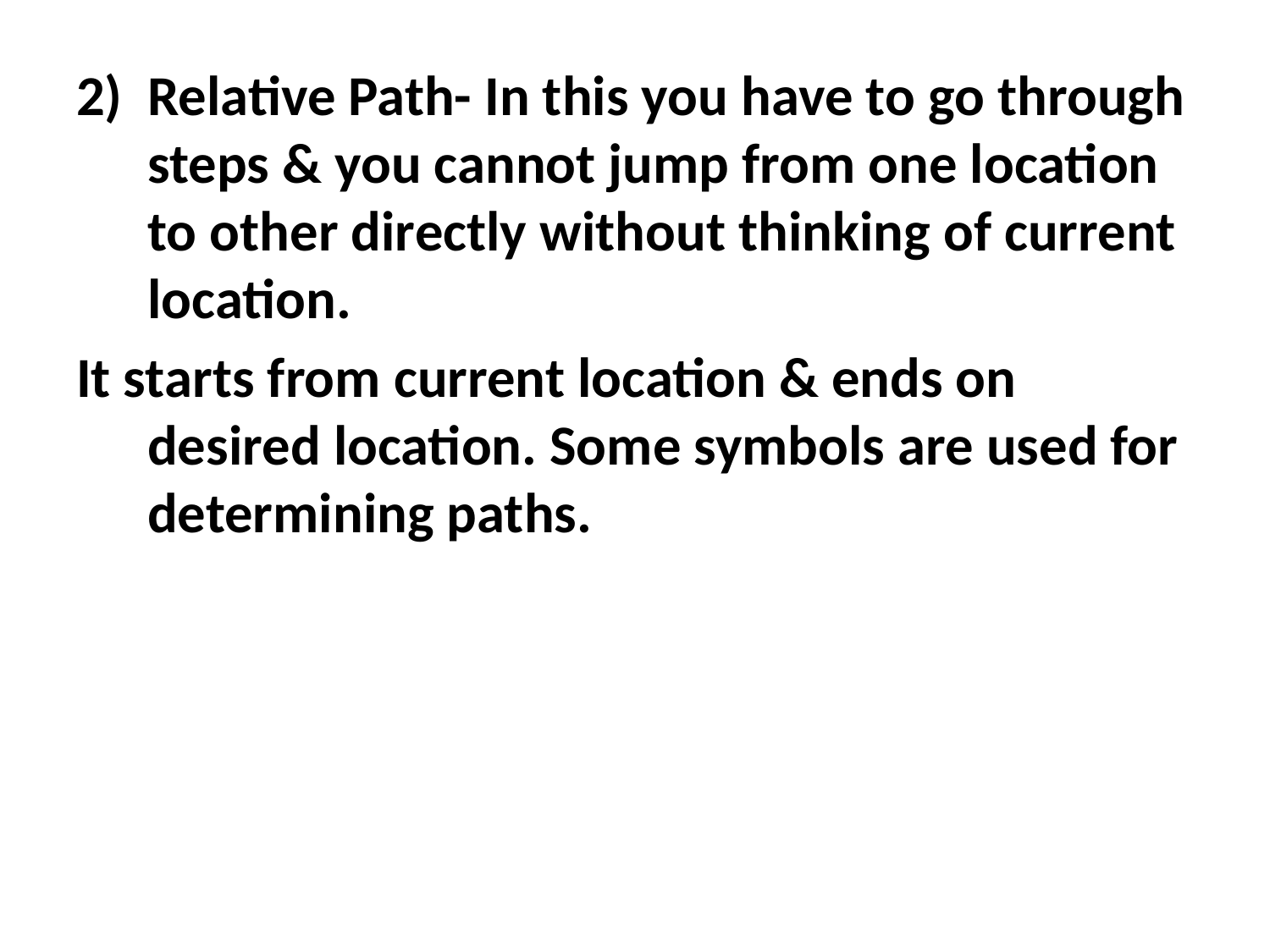

Relative Path- In this you have to go through steps & you cannot jump from one location to other directly without thinking of current location.
It starts from current location & ends on desired location. Some symbols are used for determining paths.